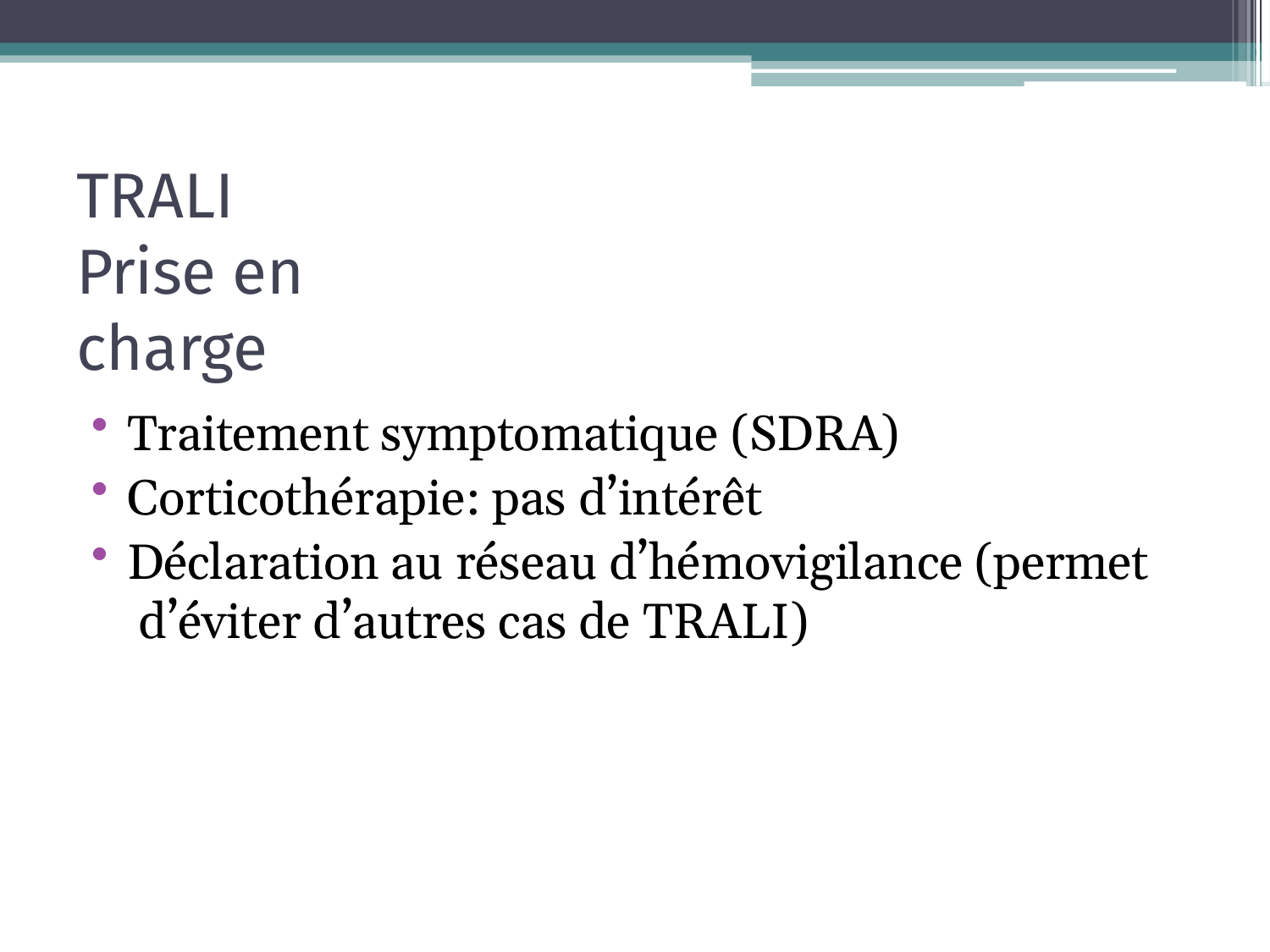

# TRALI
Prise en charge
Traitement symptomatique (SDRA)
Corticothérapie: pas d’intérêt
Déclaration au réseau d’hémovigilance (permet  d’éviter d’autres cas de TRALI)